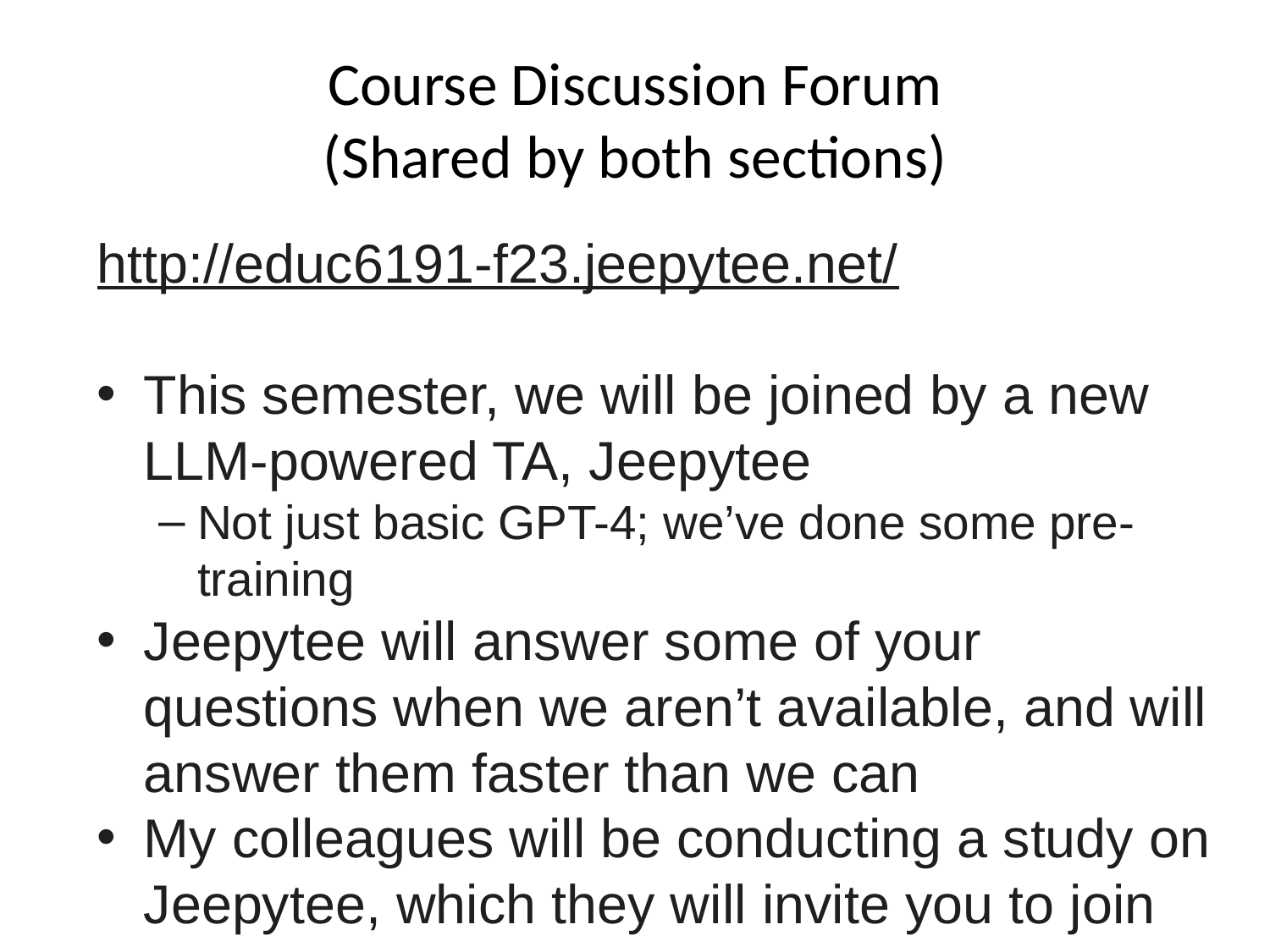

# Course Discussion Forum (Shared by both sections)
http://educ6191-f23.jeepytee.net/

This semester, we will be joined by a new LLM-powered TA, Jeepytee
Not just basic GPT-4; we’ve done some pre-training
Jeepytee will answer some of your questions when we aren’t available, and will answer them faster than we can
My colleagues will be conducting a study on Jeepytee, which they will invite you to join